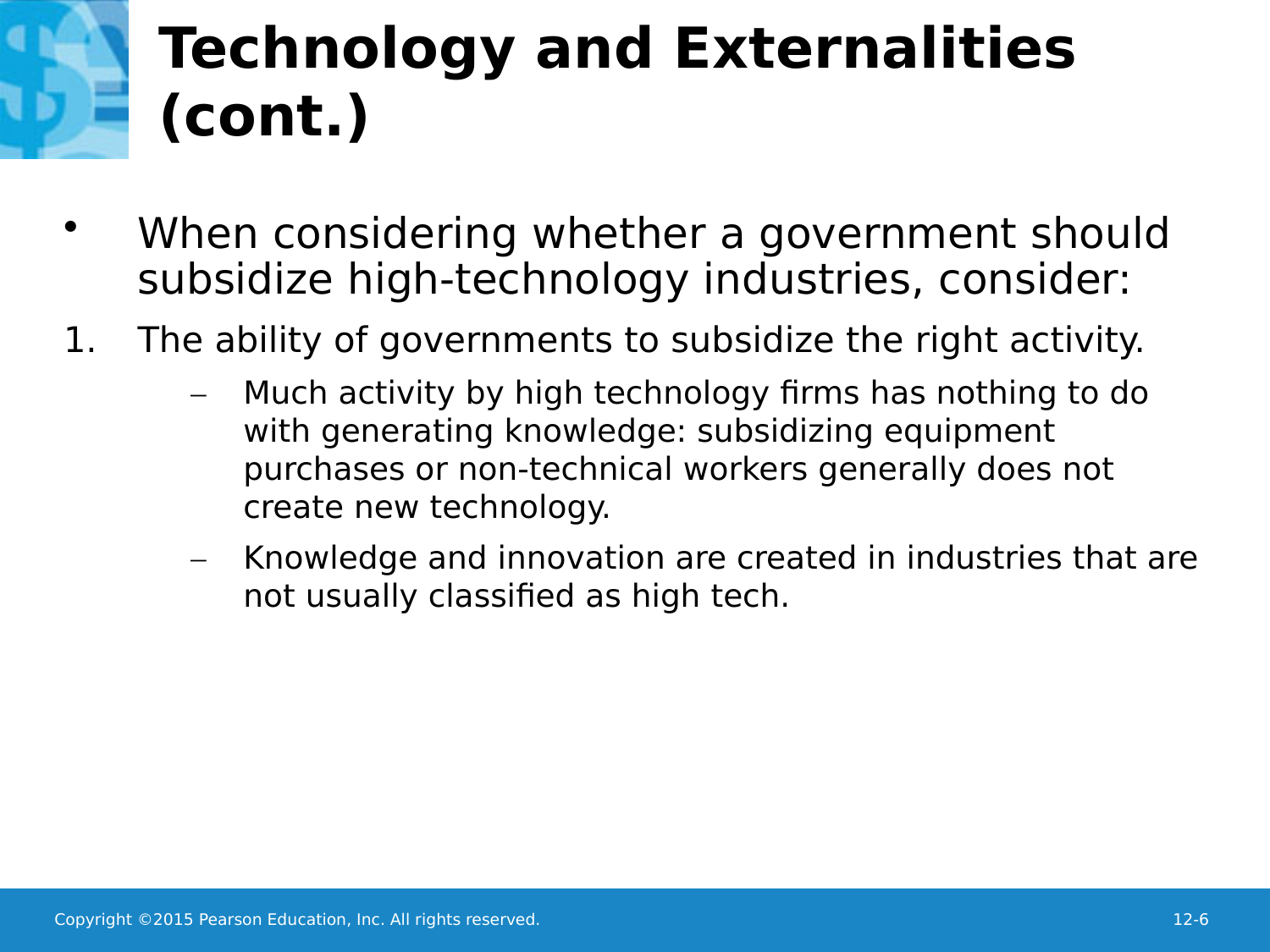

# Technology and Externalities (cont.)
When considering whether a government should subsidize high-technology industries, consider:
The ability of governments to subsidize the right activity.
Much activity by high technology firms has nothing to do with generating knowledge: subsidizing equipment purchases or non-technical workers generally does not create new technology.
Knowledge and innovation are created in industries that are not usually classified as high tech.